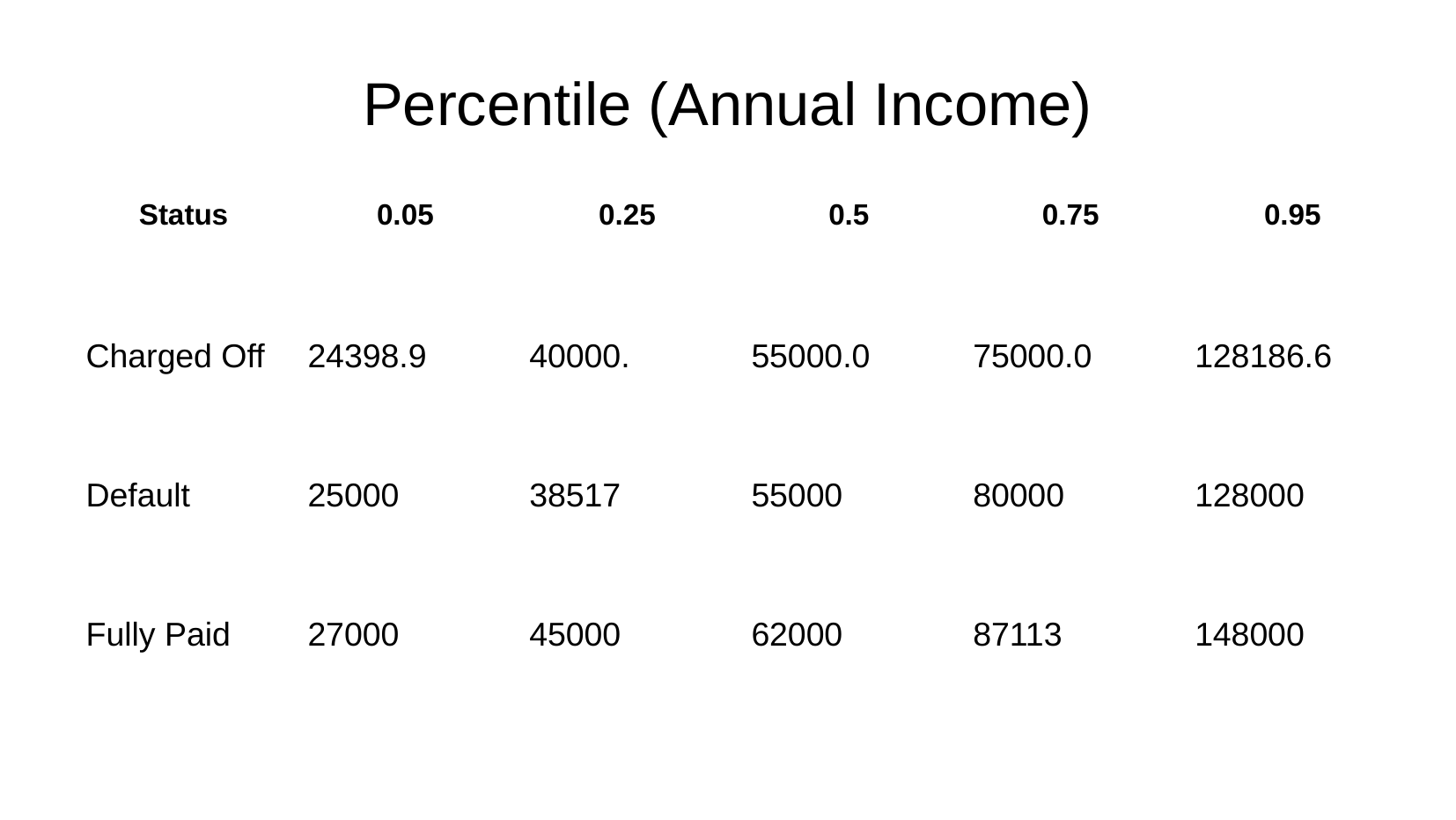

Percentile (Annual Income)
| Status | 0.05 | 0.25 | 0.5 | 0.75 | 0.95 |
| --- | --- | --- | --- | --- | --- |
| Charged Off | 24398.9 | 40000. | 55000.0 | 75000.0 | 128186.6 |
| Default | 25000 | 38517 | 55000 | 80000 | 128000 |
| Fully Paid | 27000 | 45000 | 62000 | 87113 | 148000 |